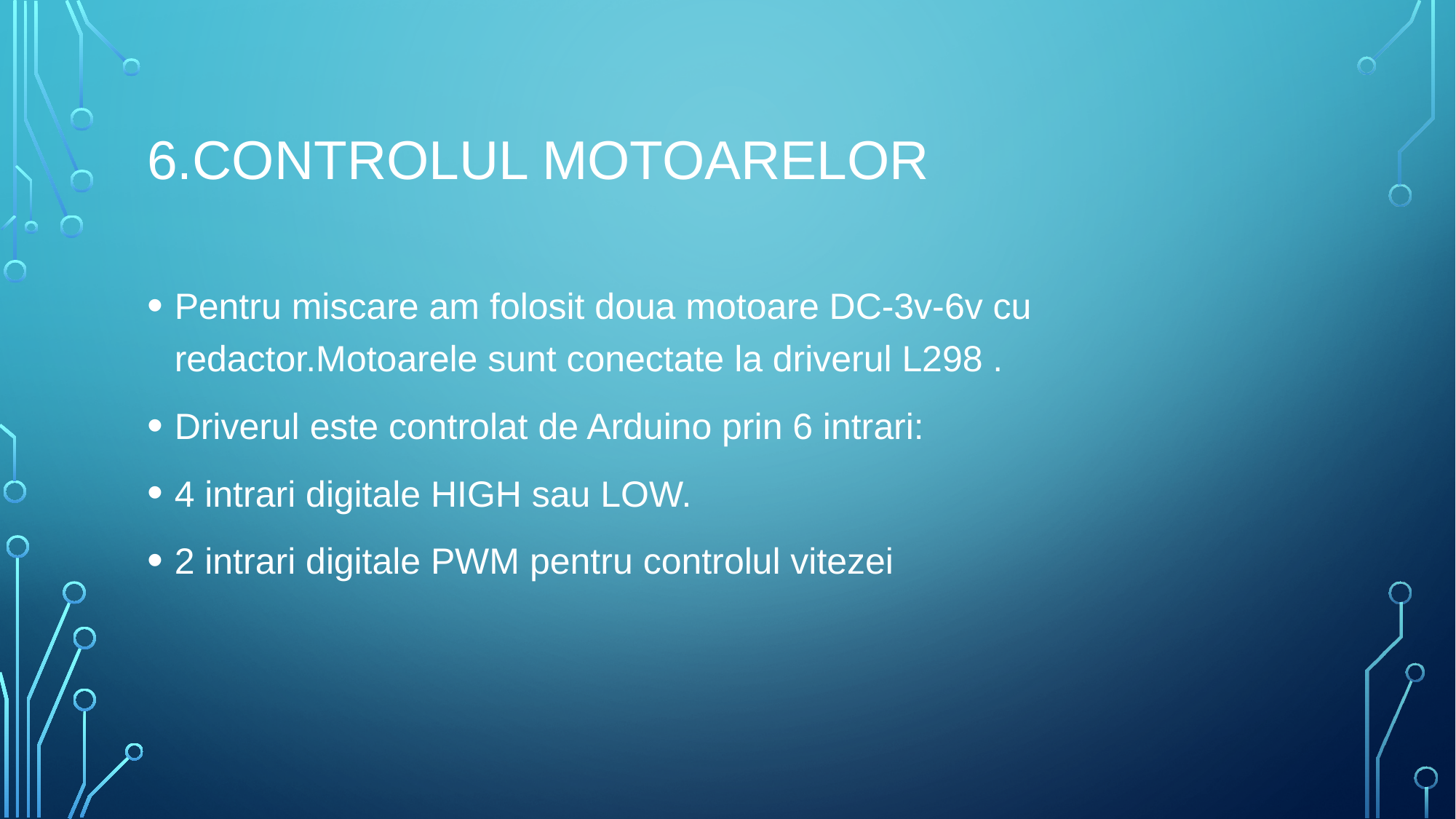

# 6.Controlul motoarelor
Pentru miscare am folosit doua motoare DC-3v-6v cu redactor.Motoarele sunt conectate la driverul L298 .
Driverul este controlat de Arduino prin 6 intrari:
4 intrari digitale HIGH sau LOW.
2 intrari digitale PWM pentru controlul vitezei